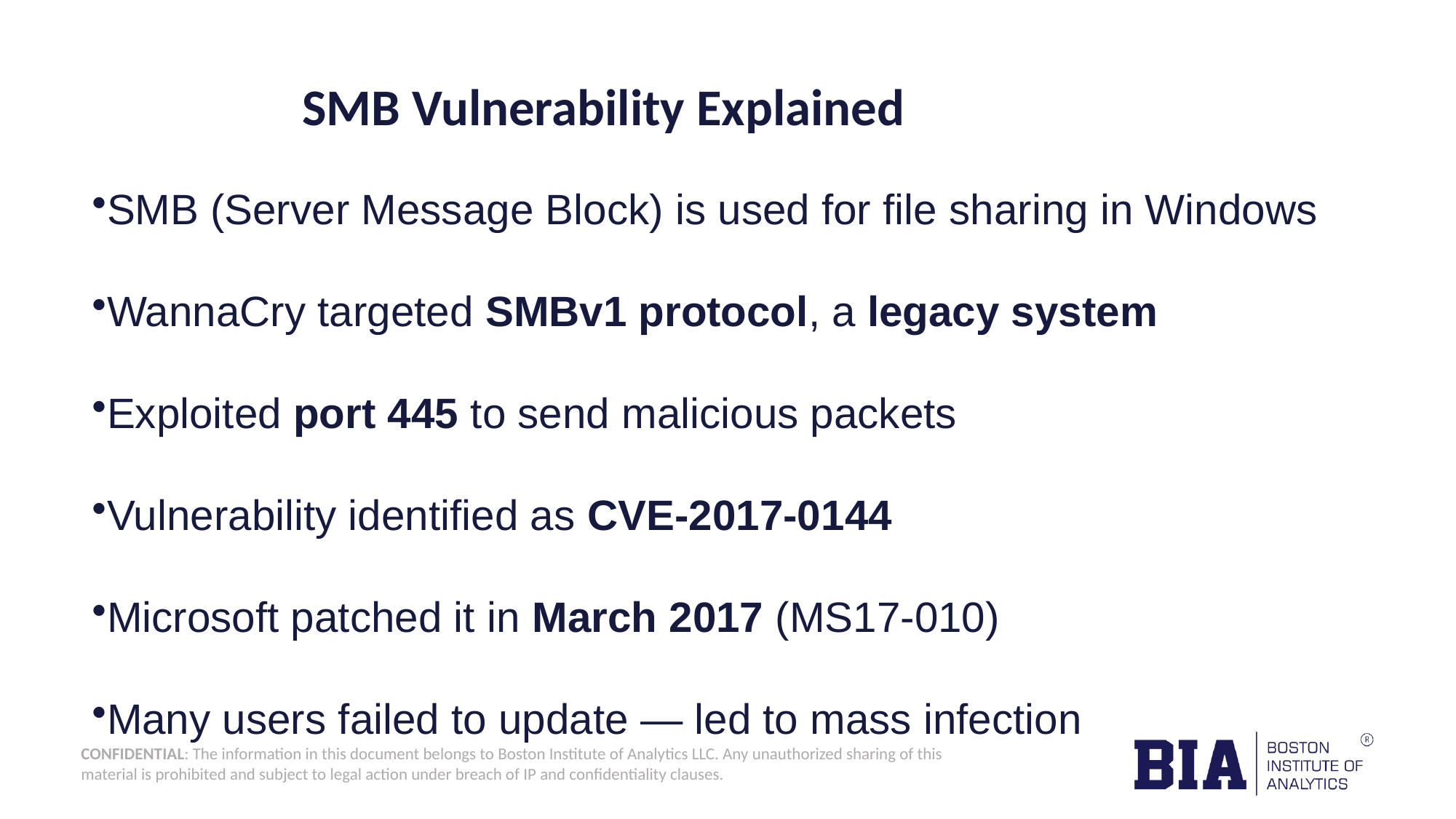

# SMB Vulnerability Explained
SMB (Server Message Block) is used for file sharing in Windows

WannaCry targeted SMBv1 protocol, a legacy system

Exploited port 445 to send malicious packets

Vulnerability identified as CVE-2017-0144

Microsoft patched it in March 2017 (MS17-010)

Many users failed to update — led to mass infection